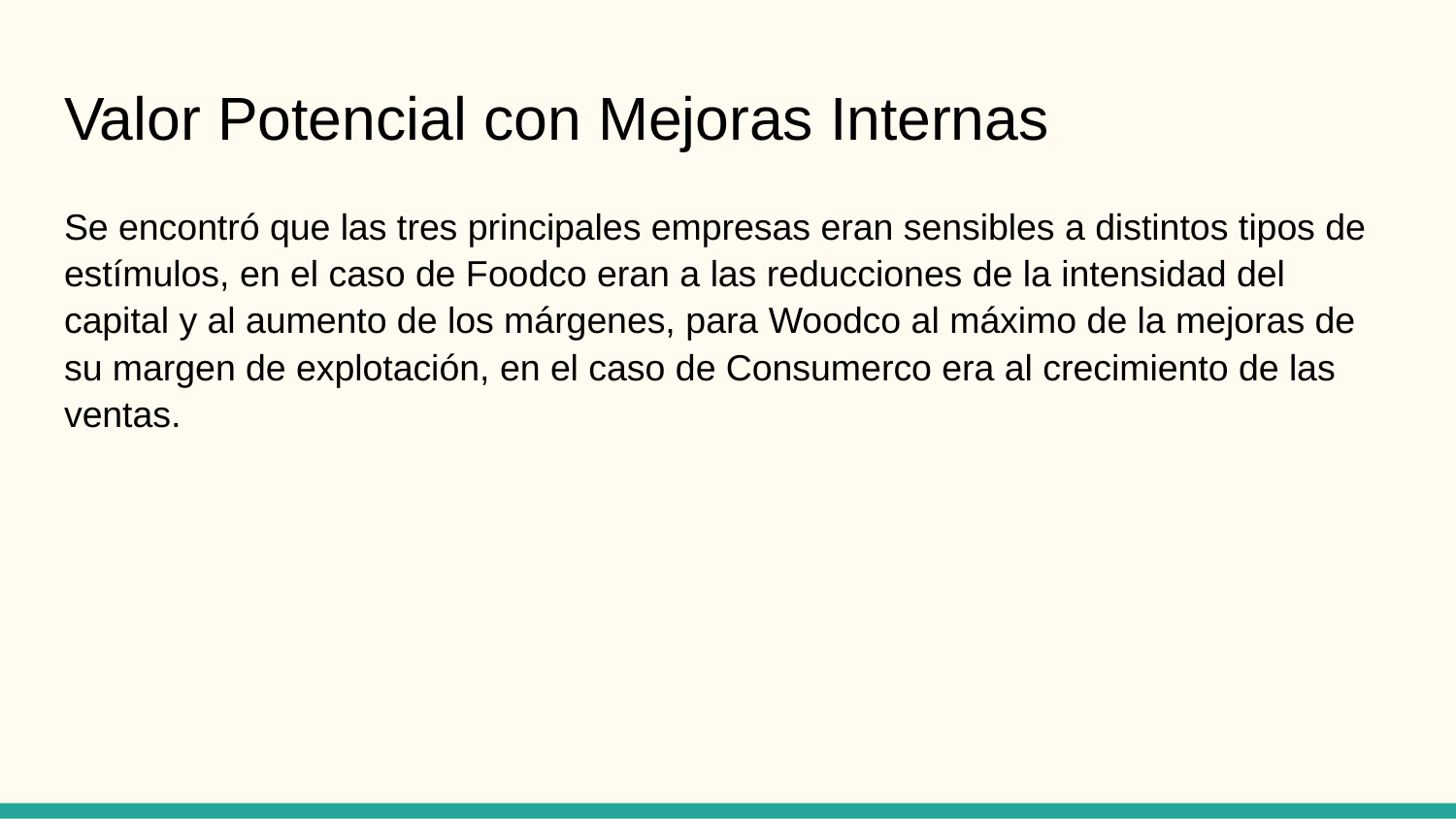

# Valor Potencial con Mejoras Internas
Se encontró que las tres principales empresas eran sensibles a distintos tipos de estímulos, en el caso de Foodco eran a las reducciones de la intensidad del capital y al aumento de los márgenes, para Woodco al máximo de la mejoras de su margen de explotación, en el caso de Consumerco era al crecimiento de las ventas.